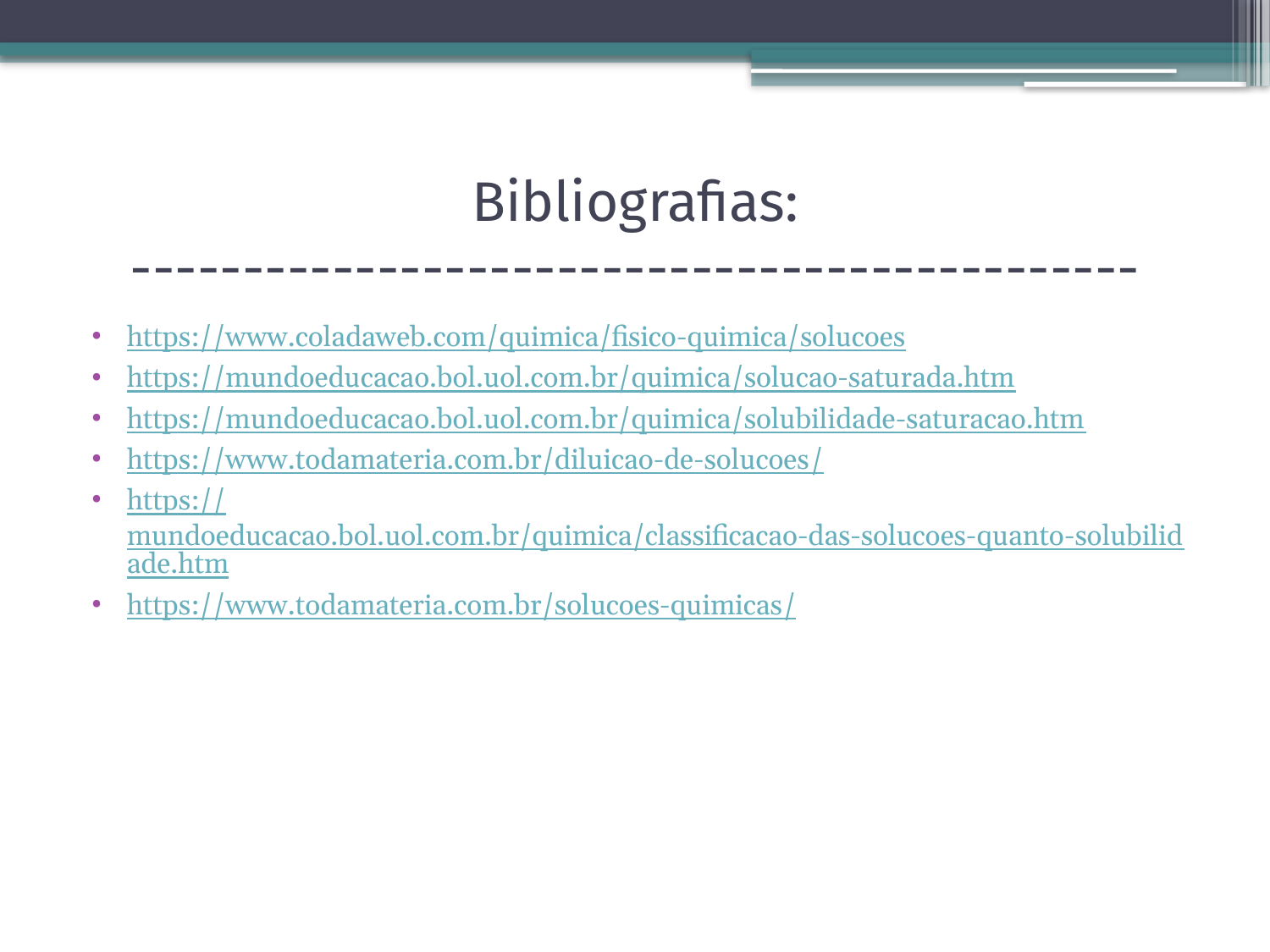

# Bibliografias: ---------------------------------------------
https://www.coladaweb.com/quimica/fisico-quimica/solucoes
https://mundoeducacao.bol.uol.com.br/quimica/solucao-saturada.htm
https://mundoeducacao.bol.uol.com.br/quimica/solubilidade-saturacao.htm
https://www.todamateria.com.br/diluicao-de-solucoes/
https://mundoeducacao.bol.uol.com.br/quimica/classificacao-das-solucoes-quanto-solubilidade.htm
https://www.todamateria.com.br/solucoes-quimicas/